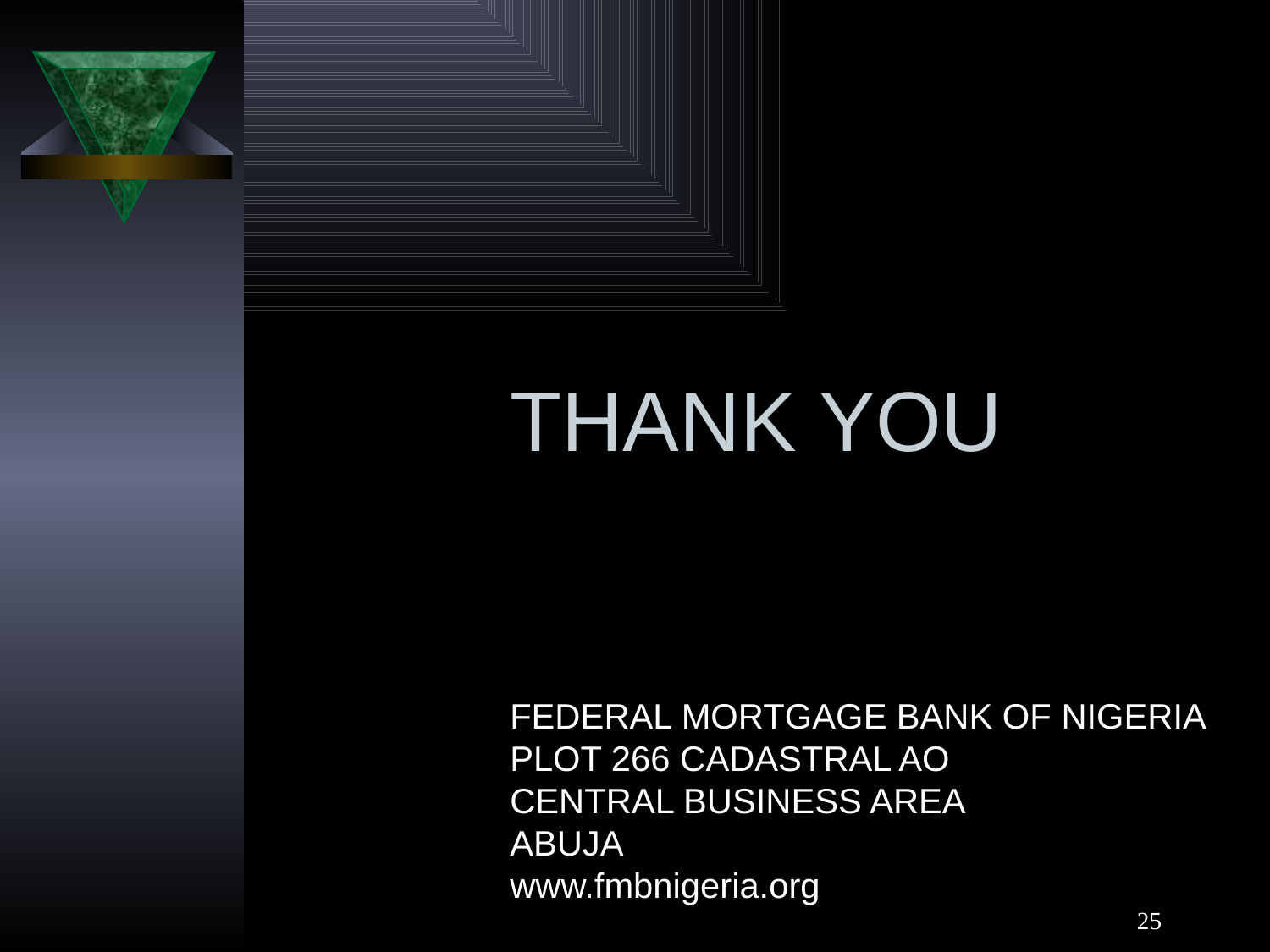

# THANK YOU
FEDERAL MORTGAGE BANK OF NIGERIA
PLOT 266 CADASTRAL AO
CENTRAL BUSINESS AREA
ABUJA
www.fmbnigeria.org
25